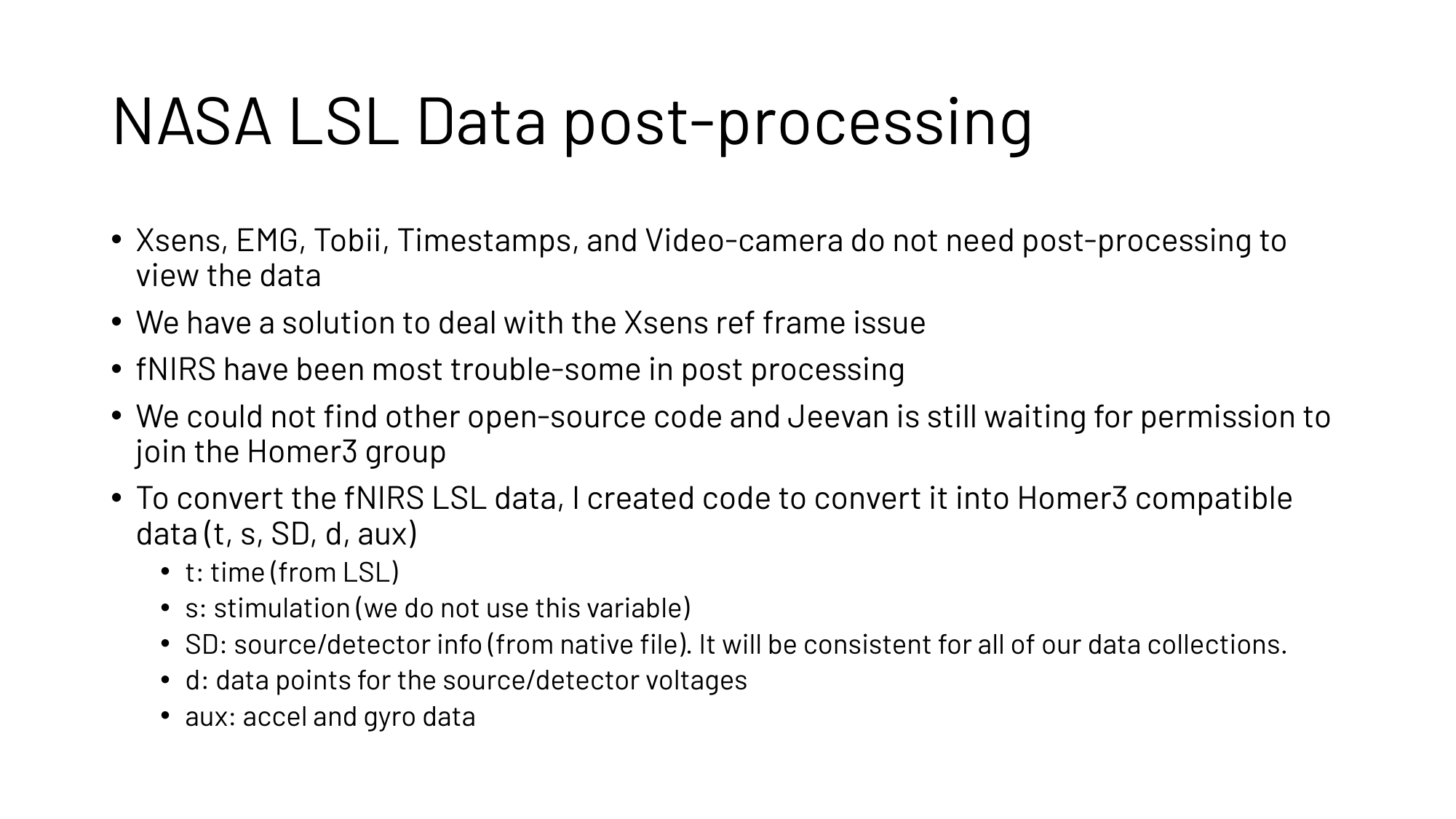

# NASA LSL Data post-processing
Xsens, EMG, Tobii, Timestamps, and Video-camera do not need post-processing to view the data
We have a solution to deal with the Xsens ref frame issue
fNIRS have been most trouble-some in post processing
We could not find other open-source code and Jeevan is still waiting for permission to join the Homer3 group
To convert the fNIRS LSL data, I created code to convert it into Homer3 compatible data (t, s, SD, d, aux)
t: time (from LSL)
s: stimulation (we do not use this variable)
SD: source/detector info (from native file). It will be consistent for all of our data collections.
d: data points for the source/detector voltages
aux: accel and gyro data